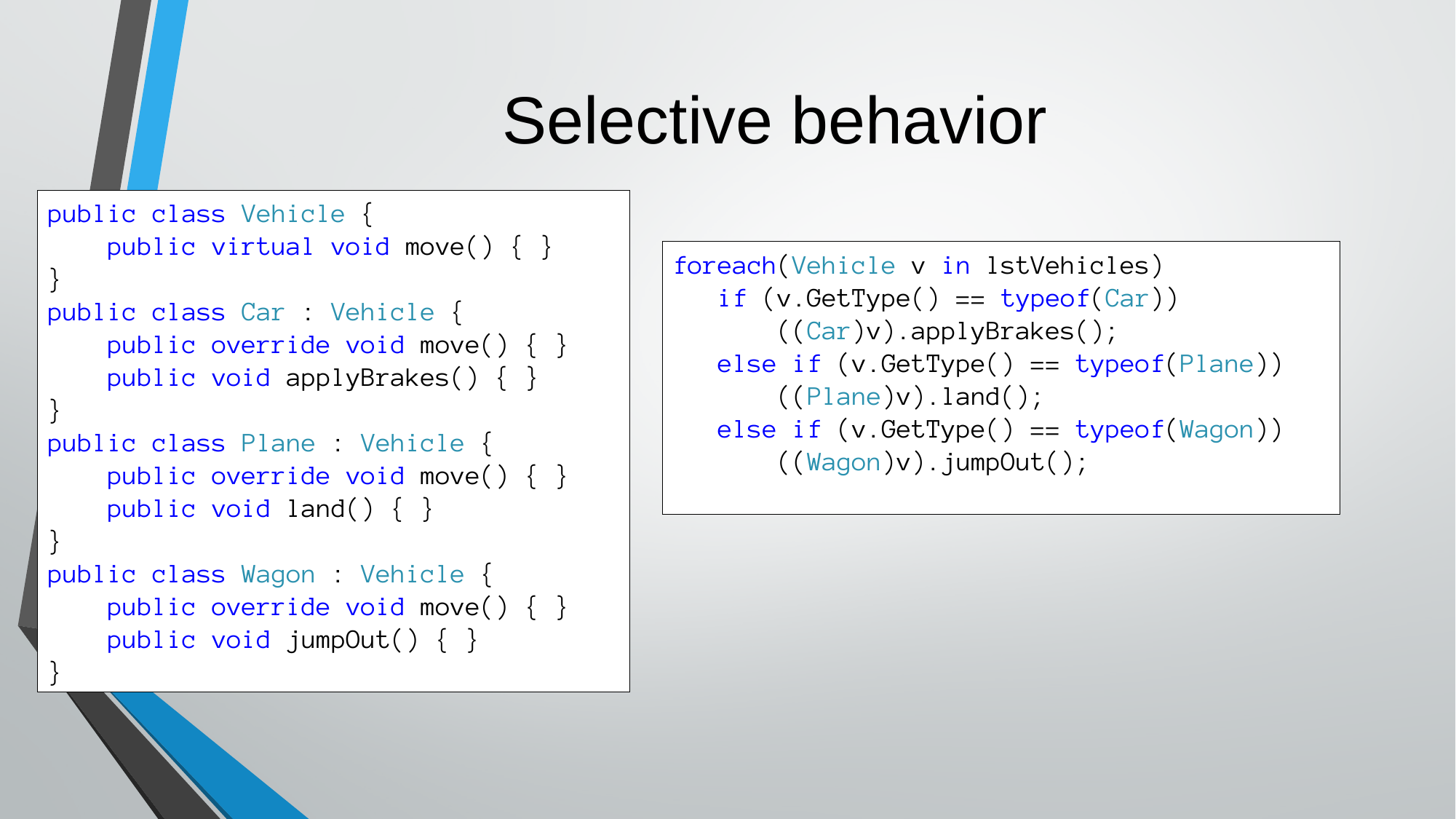

# Selective behavior

public class Vehicle {
    public virtual void move() { }
}
public class Car : Vehicle {
    public override void move() { }
    public void applyBrakes() { }
}
public class Plane : Vehicle {
    public override void move() { }
    public void land() { }
}
public class Wagon : Vehicle {
    public override void move() { }
    public void jumpOut() { }
}
foreach(Vehicle v in lstVehicles)
   if (v.GetType() == typeof(Car))
       ((Car)v).applyBrakes();
   else if (v.GetType() == typeof(Plane))
       ((Plane)v).land();
   else if (v.GetType() == typeof(Wagon))
       ((Wagon)v).jumpOut();